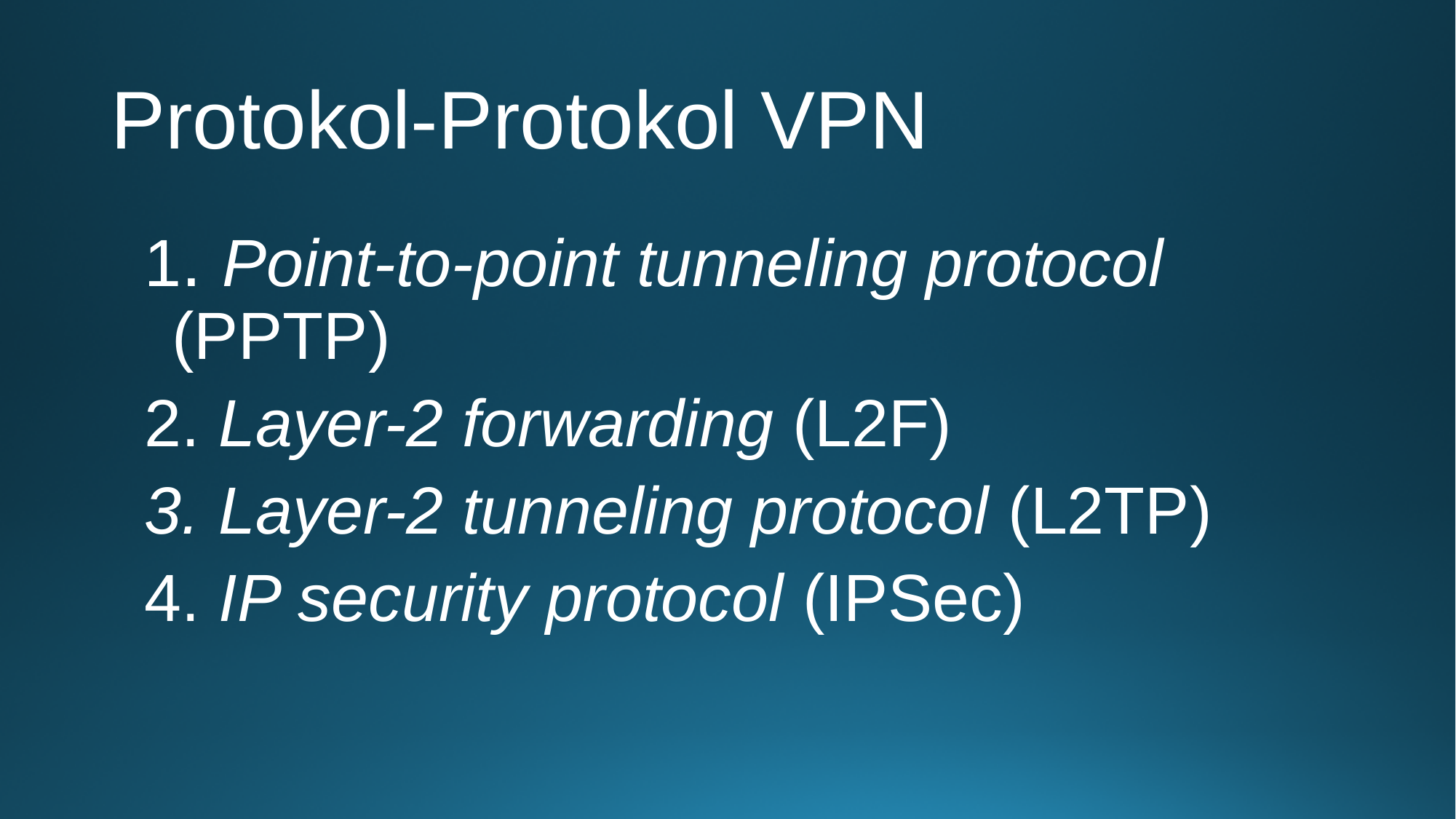

# Protokol-Protokol VPN
1. Point-to-point tunneling protocol (PPTP)
2. Layer-2 forwarding (L2F)
3. Layer-2 tunneling protocol (L2TP)
4. IP security protocol (IPSec)